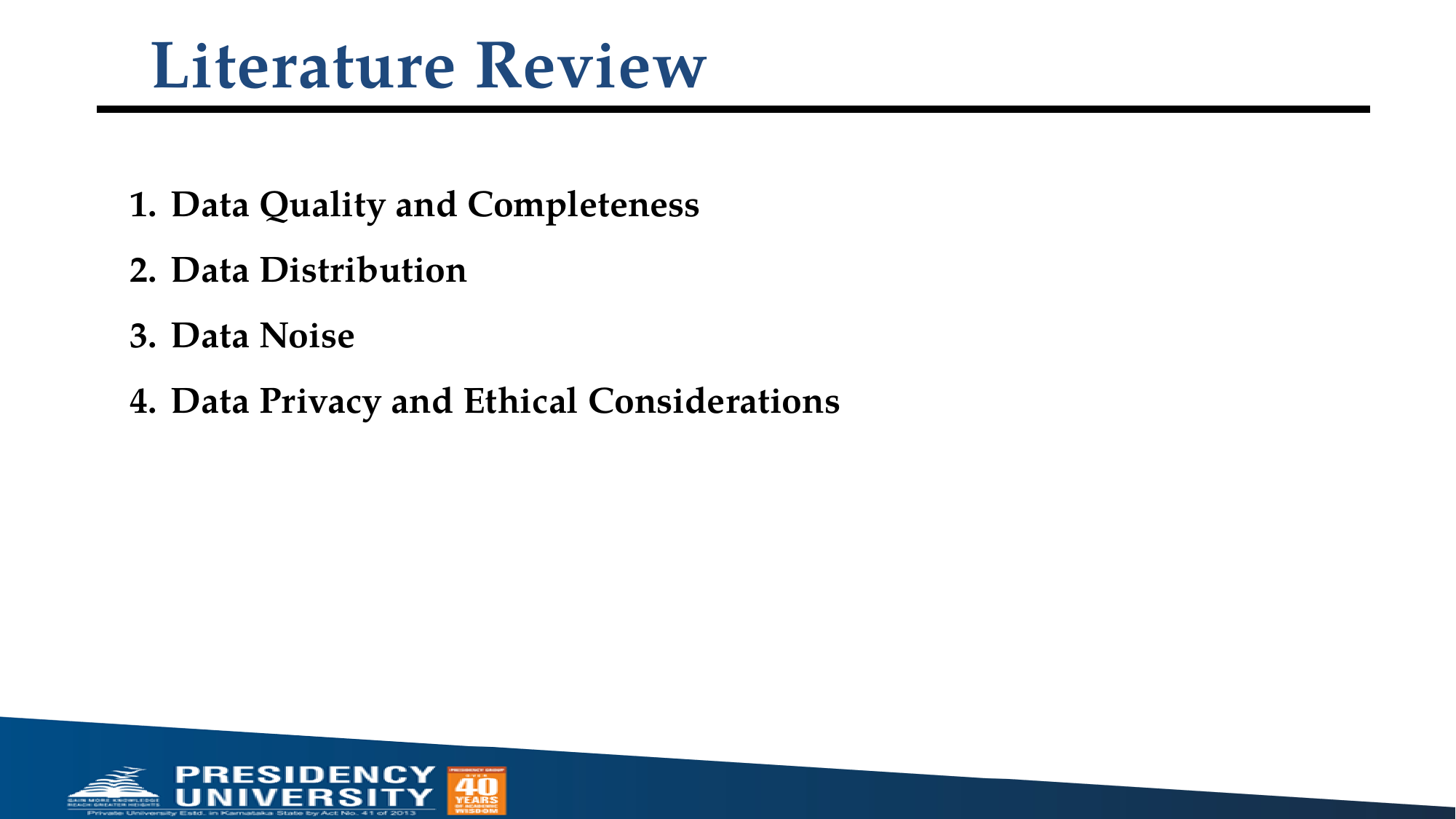

Literature Review
Data Quality and Completeness
Data Distribution
Data Noise
Data Privacy and Ethical Considerations